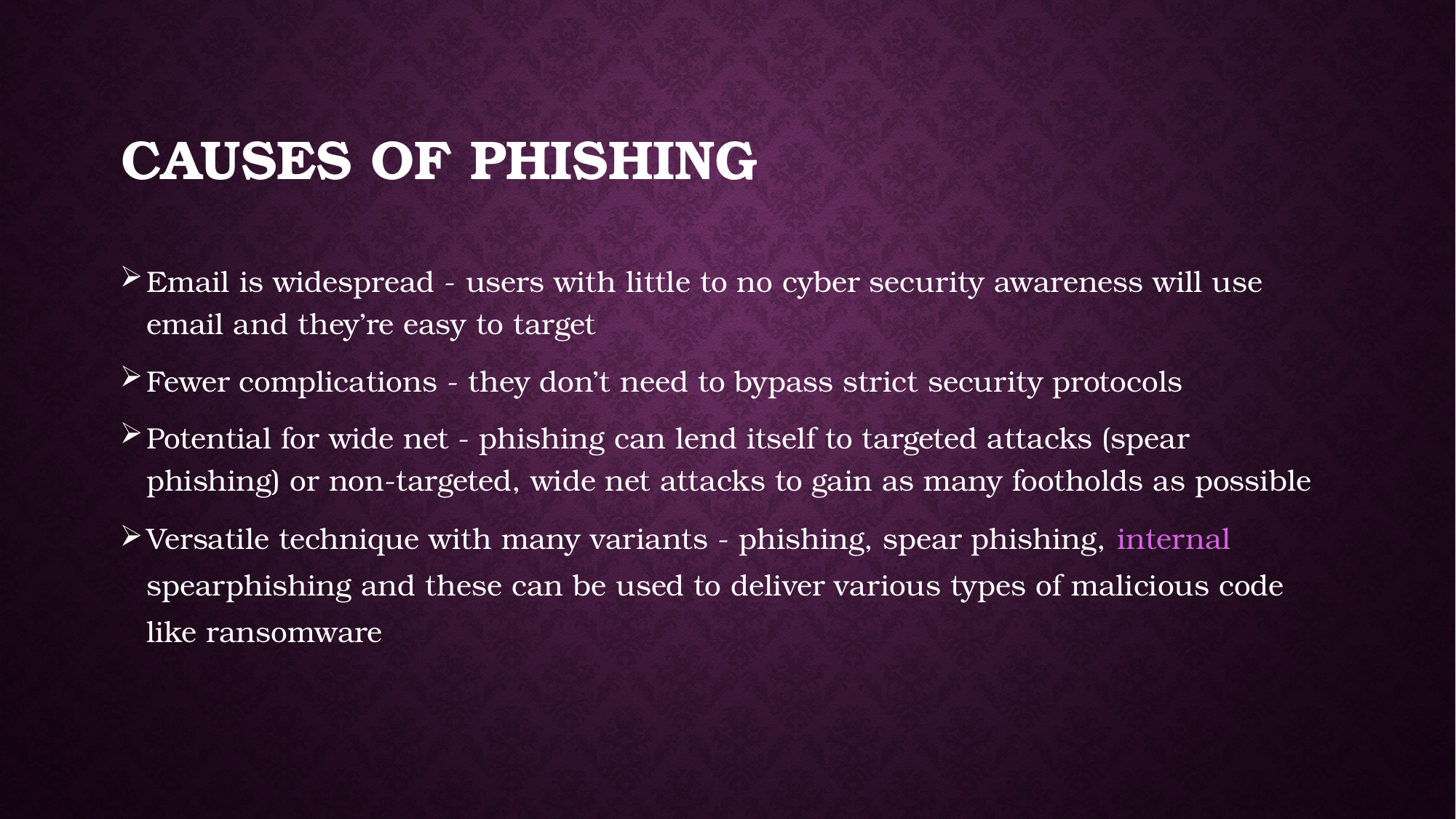

# Causes of Phishing
Email is widespread - users with little to no cyber security awareness will use email and they’re easy to target
Fewer complications - they don’t need to bypass strict security protocols
Potential for wide net - phishing can lend itself to targeted attacks (spear phishing) or non-targeted, wide net attacks to gain as many footholds as possible
Versatile technique with many variants - phishing, spear phishing, internal spearphishing and these can be used to deliver various types of malicious code like ransomware